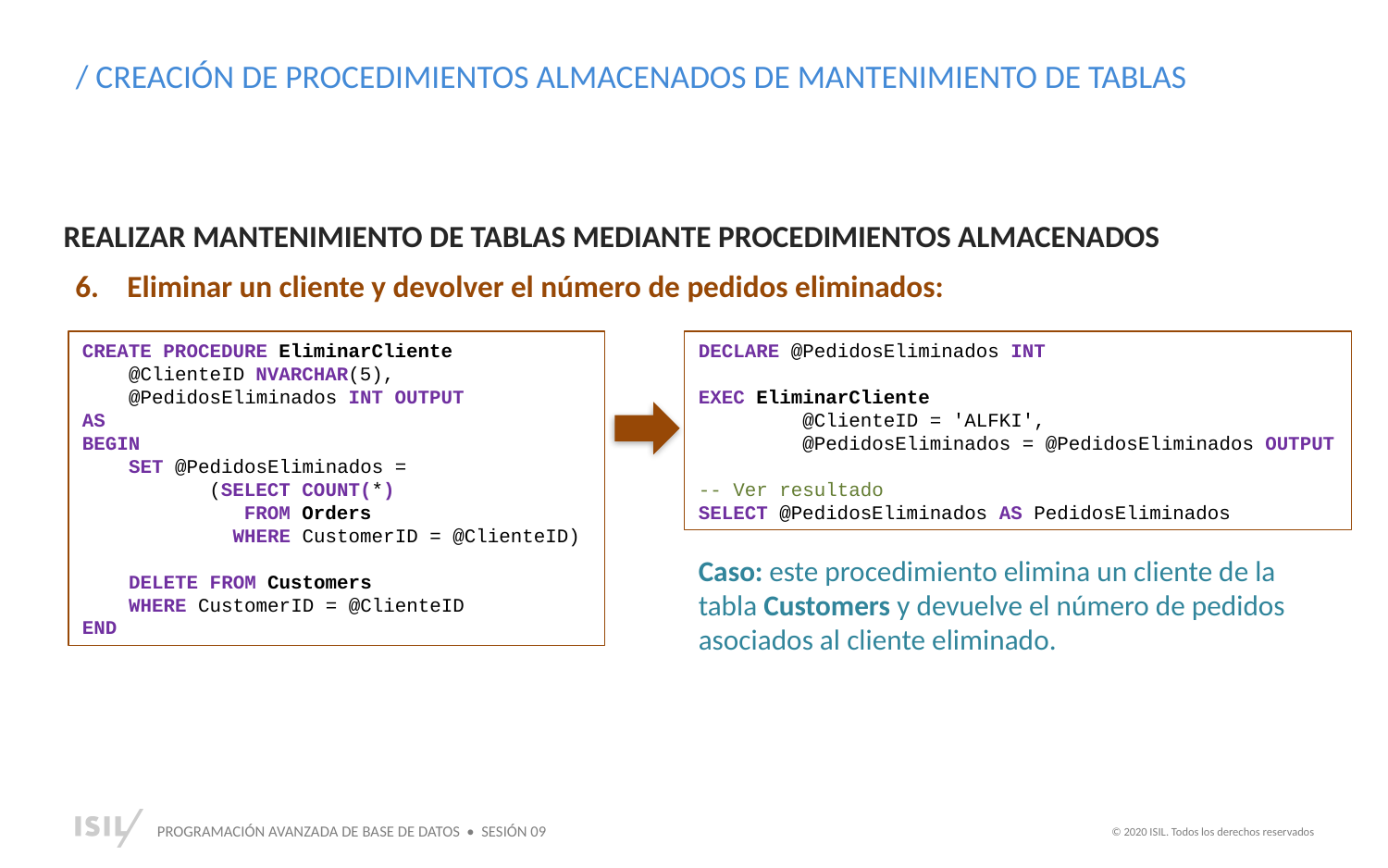

/ CREACIÓN DE PROCEDIMIENTOS ALMACENADOS DE MANTENIMIENTO DE TABLAS
REALIZAR MANTENIMIENTO DE TABLAS MEDIANTE PROCEDIMIENTOS ALMACENADOS
Eliminar un cliente y devolver el número de pedidos eliminados:
CREATE PROCEDURE EliminarCliente
    @ClienteID NVARCHAR(5),
    @PedidosEliminados INT OUTPUT
AS
BEGIN
    SET @PedidosEliminados =
           (SELECT COUNT(*)
              FROM Orders
             WHERE CustomerID = @ClienteID)

    DELETE FROM Customers
    WHERE CustomerID = @ClienteID
END
DECLARE @PedidosEliminados INT

EXEC EliminarCliente
         @ClienteID = 'ALFKI',
         @PedidosEliminados = @PedidosEliminados OUTPUT

-- Ver resultado
SELECT @PedidosEliminados AS PedidosEliminados

Caso: este procedimiento elimina un cliente de la tabla Customers y devuelve el número de pedidos asociados al cliente eliminado.